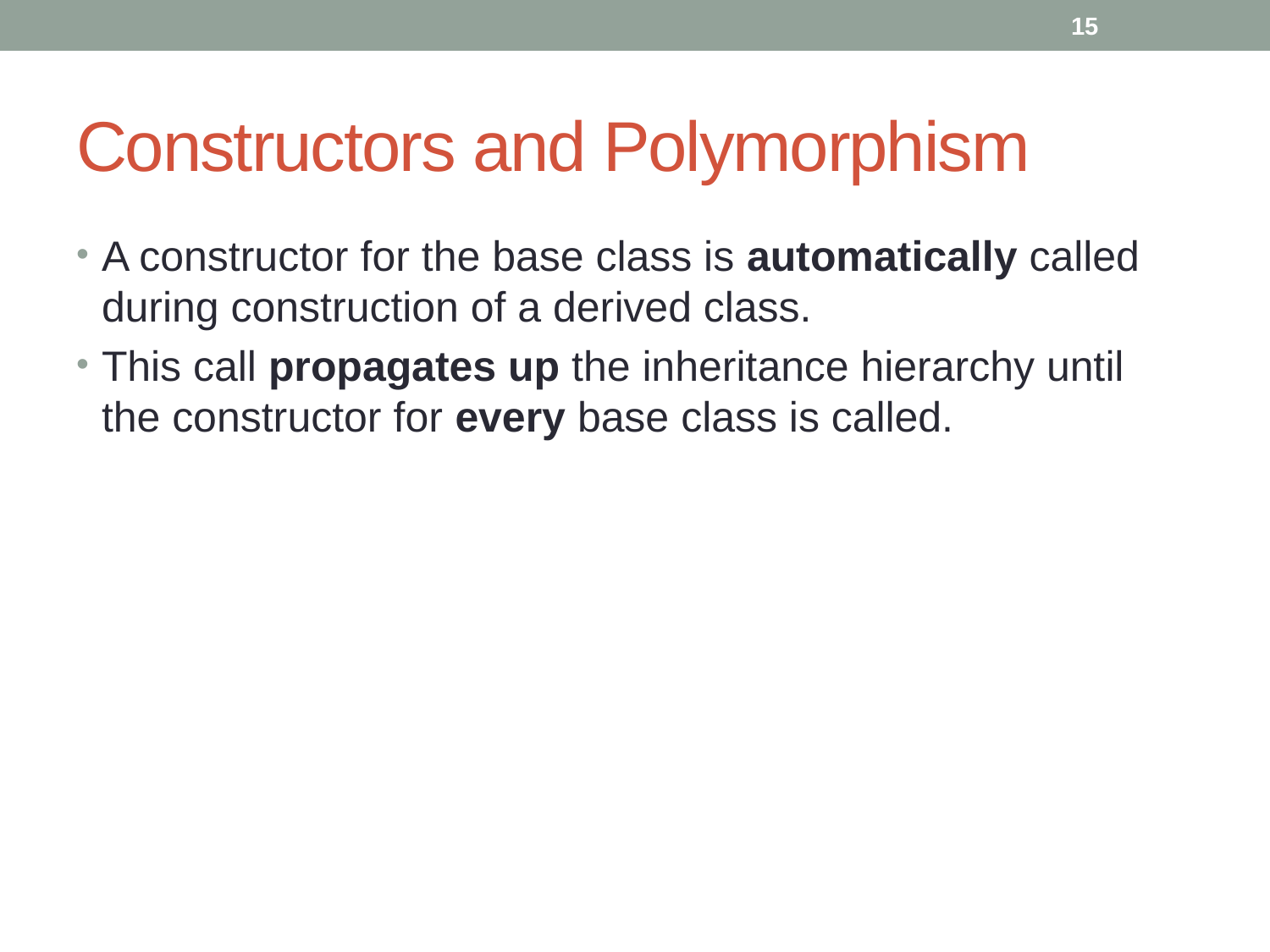

15
# Constructors and Polymorphism
A constructor for the base class is automatically called during construction of a derived class.
This call propagates up the inheritance hierarchy until the constructor for every base class is called.